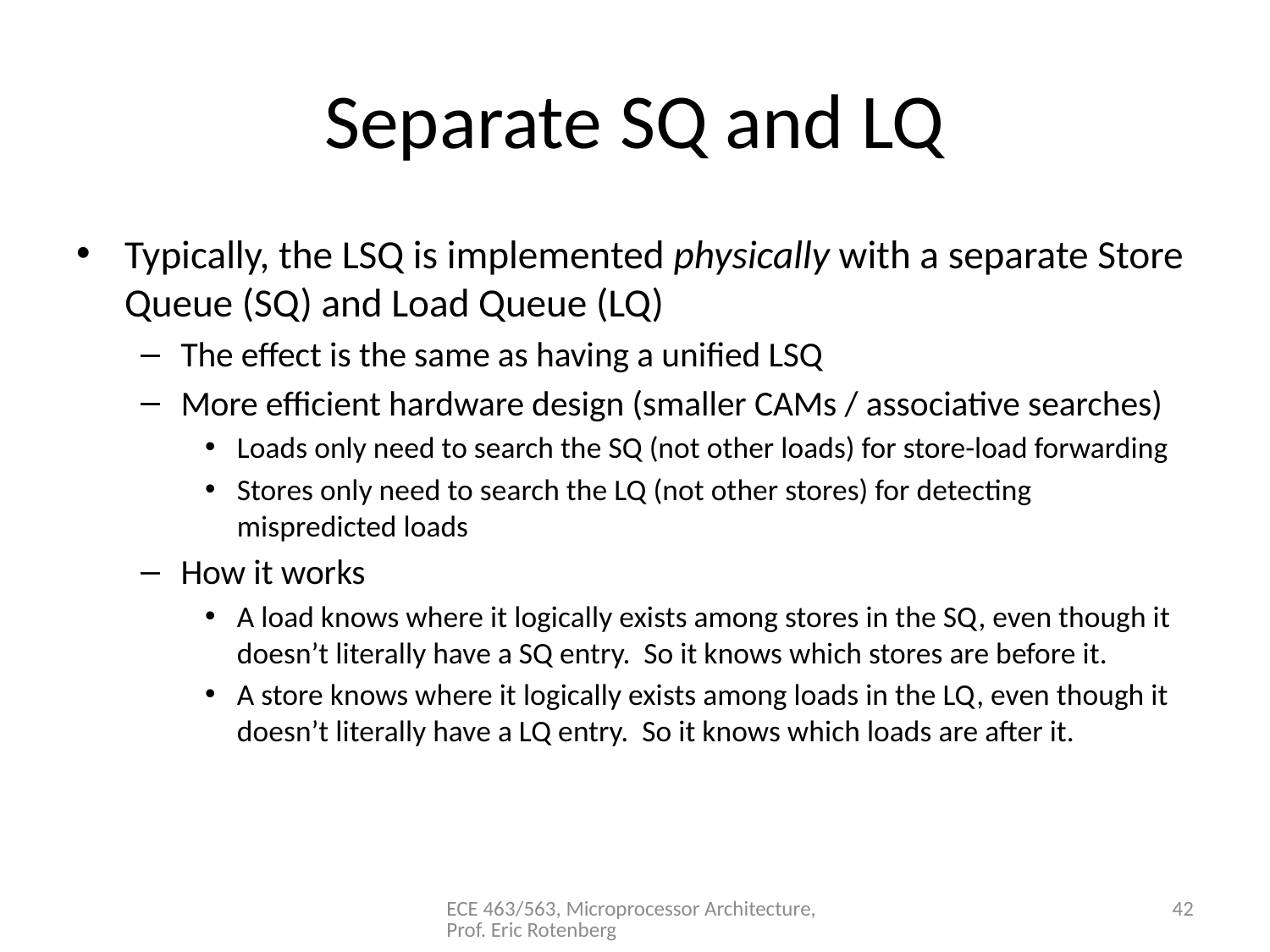

# Separate SQ and LQ
Typically, the LSQ is implemented physically with a separate Store Queue (SQ) and Load Queue (LQ)
The effect is the same as having a unified LSQ
More efficient hardware design (smaller CAMs / associative searches)
Loads only need to search the SQ (not other loads) for store-load forwarding
Stores only need to search the LQ (not other stores) for detecting mispredicted loads
How it works
A load knows where it logically exists among stores in the SQ, even though it doesn’t literally have a SQ entry.  So it knows which stores are before it.
A store knows where it logically exists among loads in the LQ, even though it doesn’t literally have a LQ entry.  So it knows which loads are after it.
ECE 463/563, Microprocessor Architecture, Prof. Eric Rotenberg
42